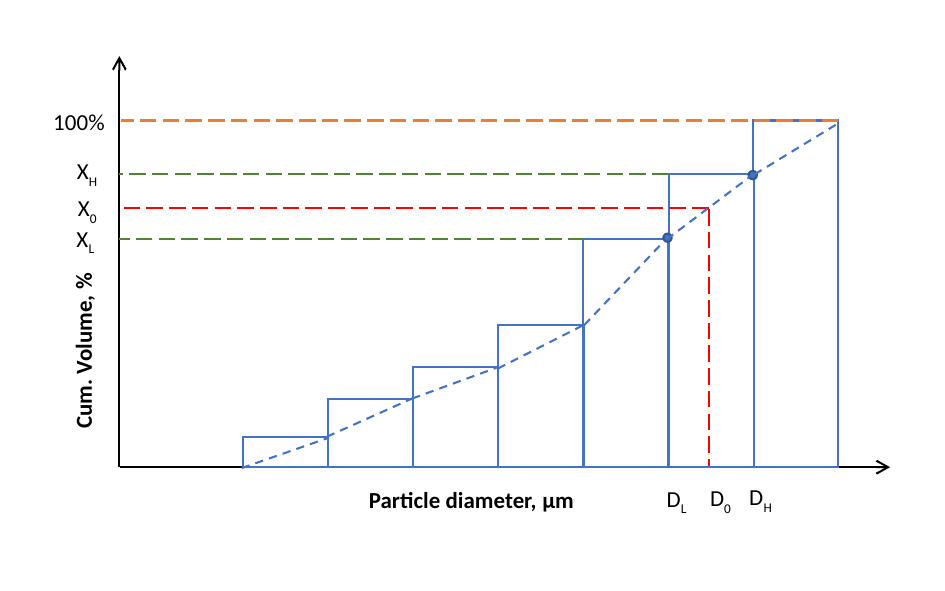

100%

XH

X0
XL

Cum. Volume, %

DH
D0
DL
Particle diameter, μm